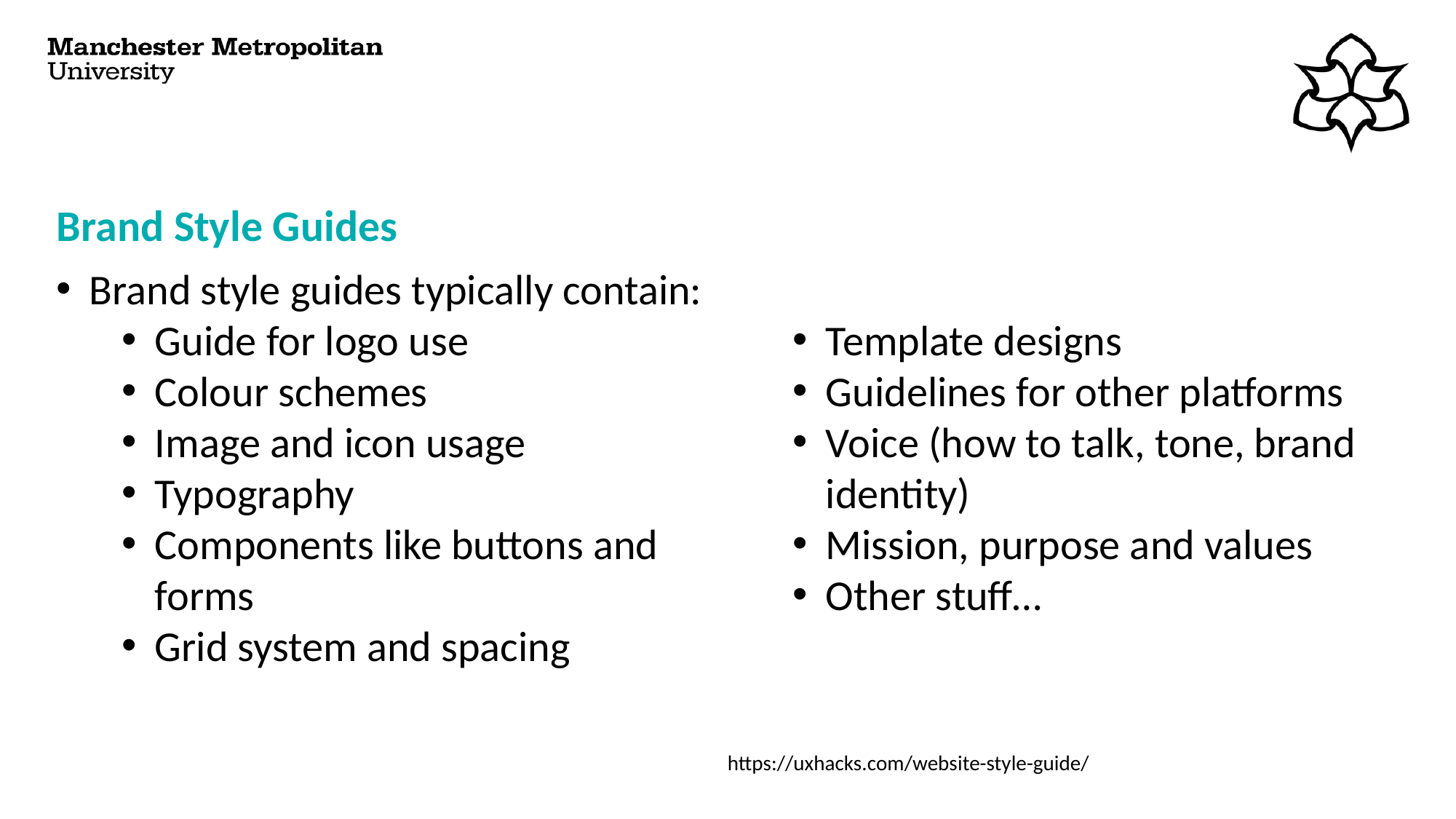

# Brand Style Guides
Brand style guides typically contain:
Guide for logo use
Colour schemes
Image and icon usage
Typography
Components like buttons and forms
Grid system and spacing

Template designs
Guidelines for other platforms
Voice (how to talk, tone, brand identity)
Mission, purpose and values
Other stuff…

https://uxhacks.com/website-style-guide/